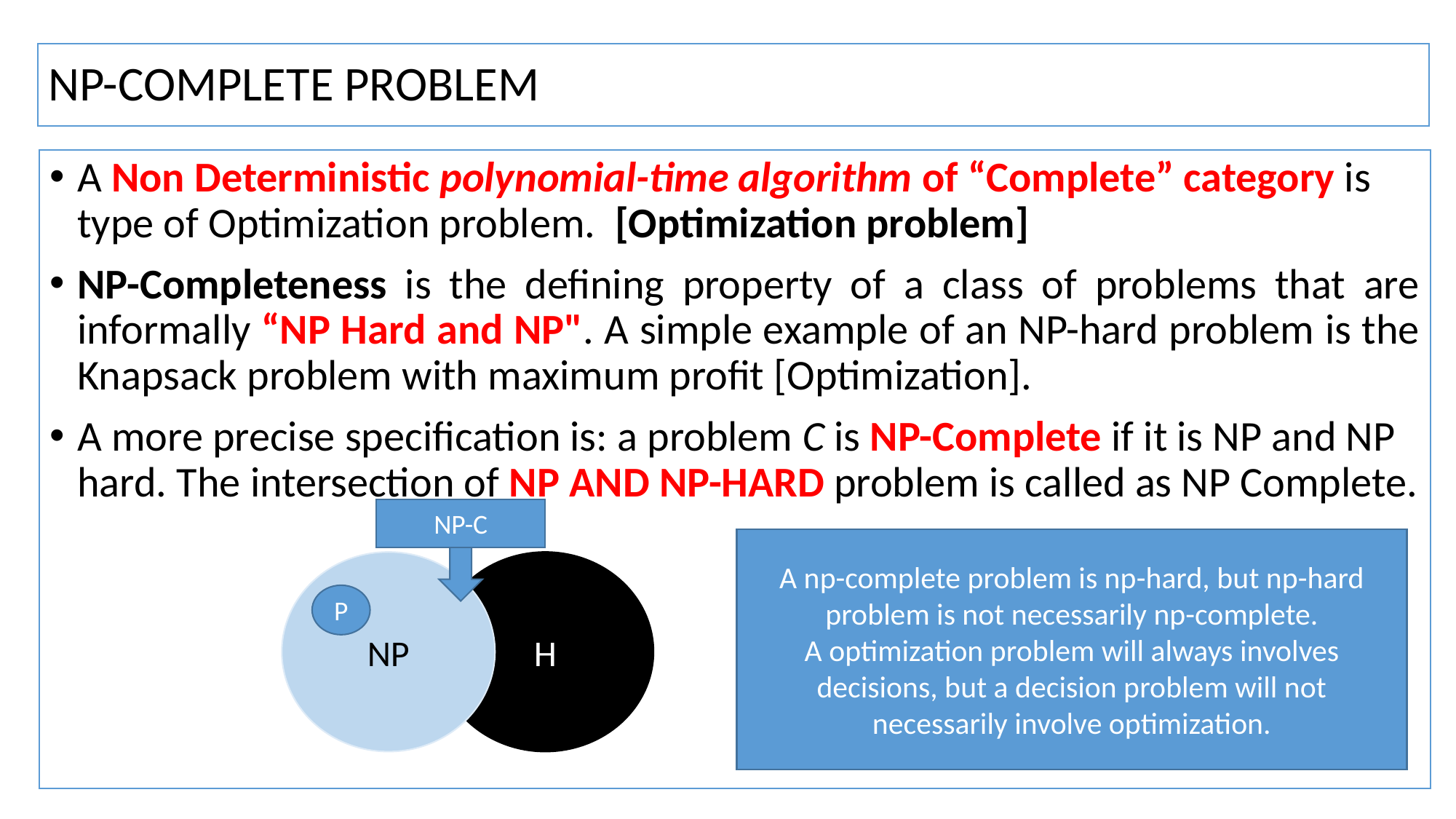

# NP-COMPLETE PROBLEM
A Non Deterministic polynomial-time algorithm of “Complete” category is type of Optimization problem.  [Optimization problem]
NP-Completeness is the defining property of a class of problems that are informally “NP Hard and NP". A simple example of an NP-hard problem is the Knapsack problem with maximum profit [Optimization].
A more precise specification is: a problem C is NP-Complete if it is NP and NP hard. The intersection of NP AND NP-HARD problem is called as NP Complete.
NP-C

A np-complete problem is np-hard, but np-hard problem is not necessarily np-complete.
A optimization problem will always involves decisions, but a decision problem will not necessarily involve optimization.
NP
H
P
P
L